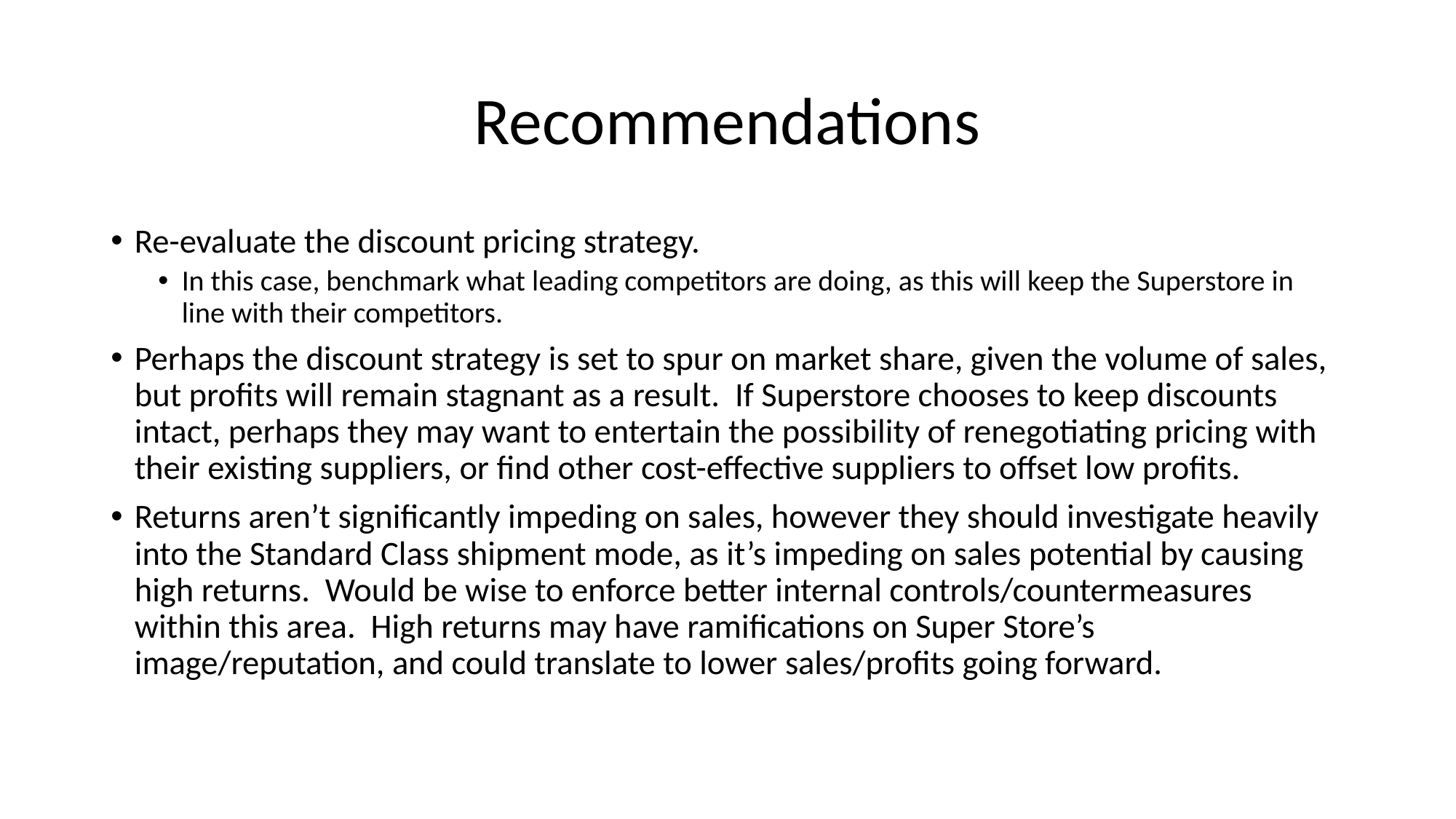

# Recommendations
Re-evaluate the discount pricing strategy.
In this case, benchmark what leading competitors are doing, as this will keep the Superstore in line with their competitors.
Perhaps the discount strategy is set to spur on market share, given the volume of sales, but profits will remain stagnant as a result.  If Superstore chooses to keep discounts intact, perhaps they may want to entertain the possibility of renegotiating pricing with their existing suppliers, or find other cost-effective suppliers to offset low profits.
Returns aren’t significantly impeding on sales, however they should investigate heavily into the Standard Class shipment mode, as it’s impeding on sales potential by causing high returns.  Would be wise to enforce better internal controls/countermeasures within this area.  High returns may have ramifications on Super Store’s image/reputation, and could translate to lower sales/profits going forward.